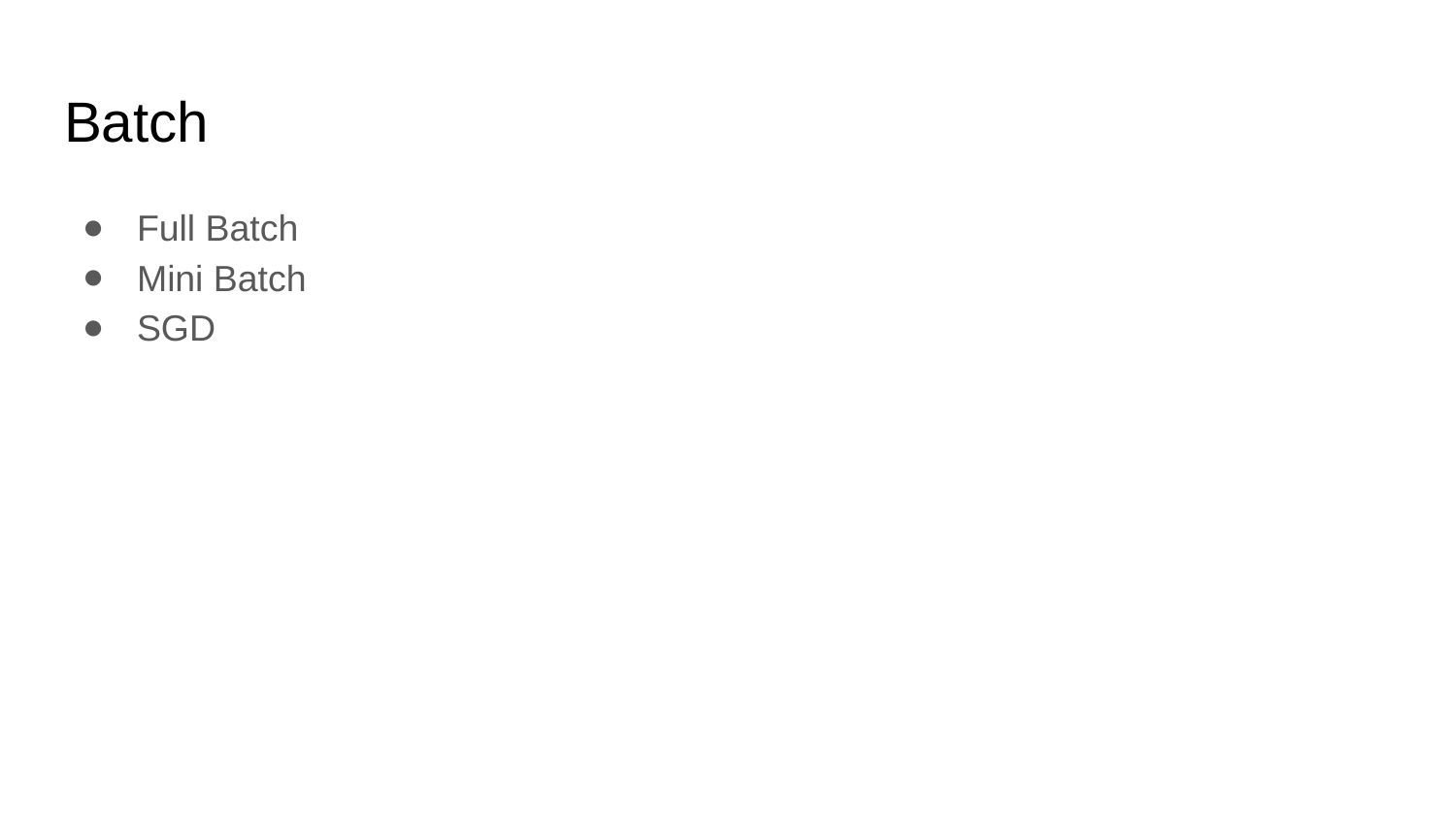

# Batch
Full Batch
Mini Batch
SGD